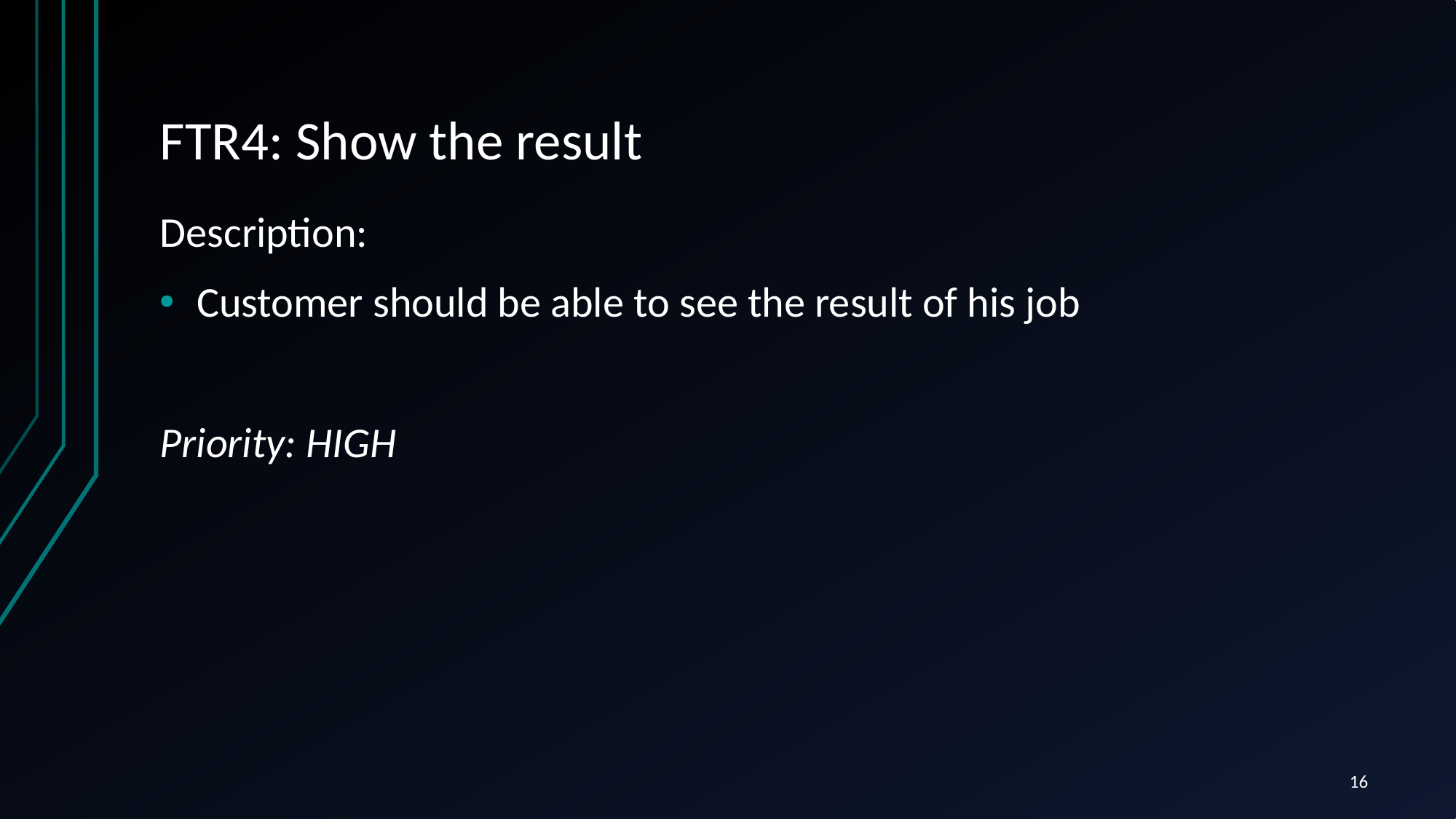

# FTR4: Show the result
Description:
Customer should be able to see the result of his job

Priority: HIGH
16